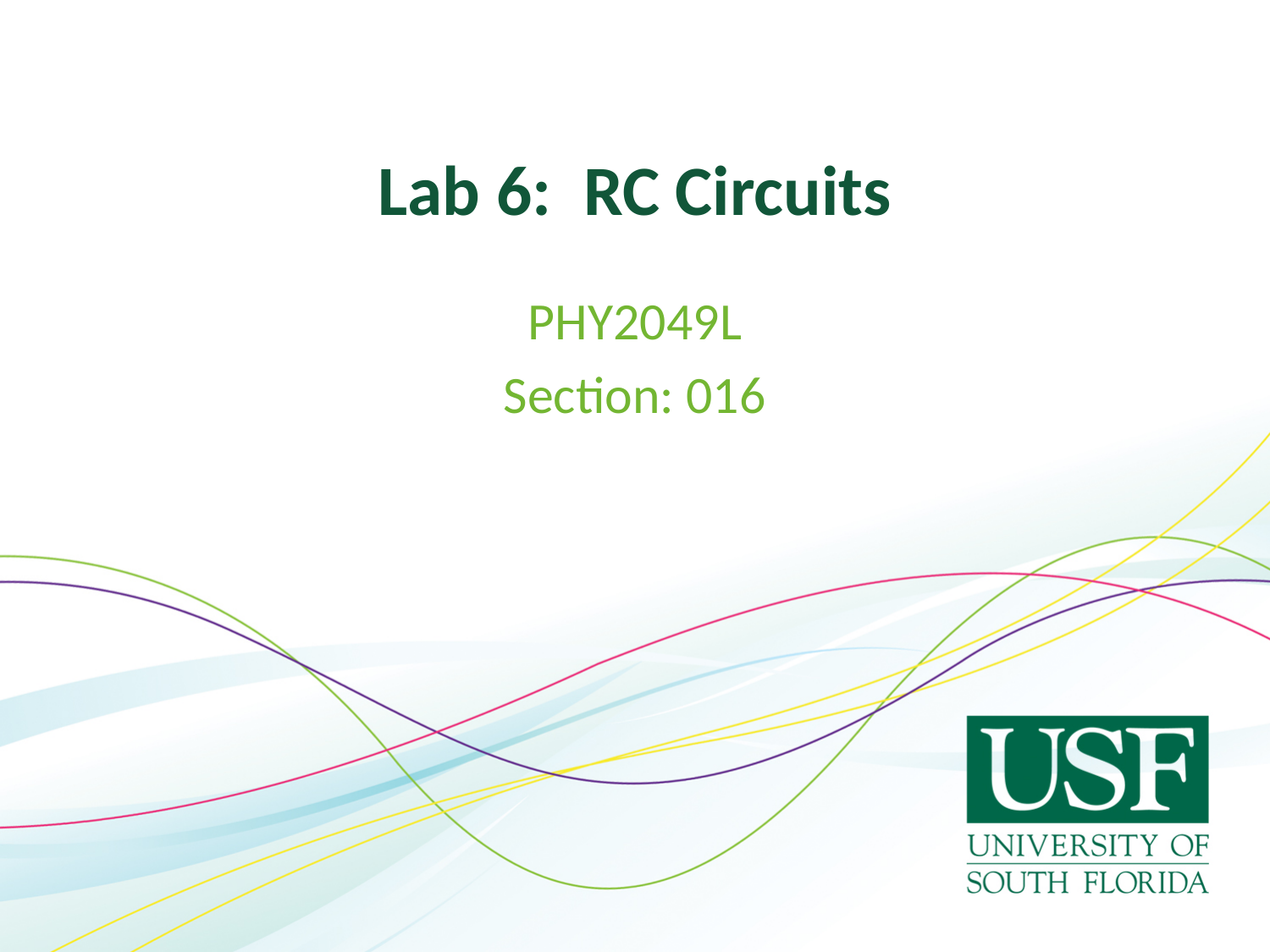

# Lab 6:  RC Circuits
PHY2049L
Section: 016